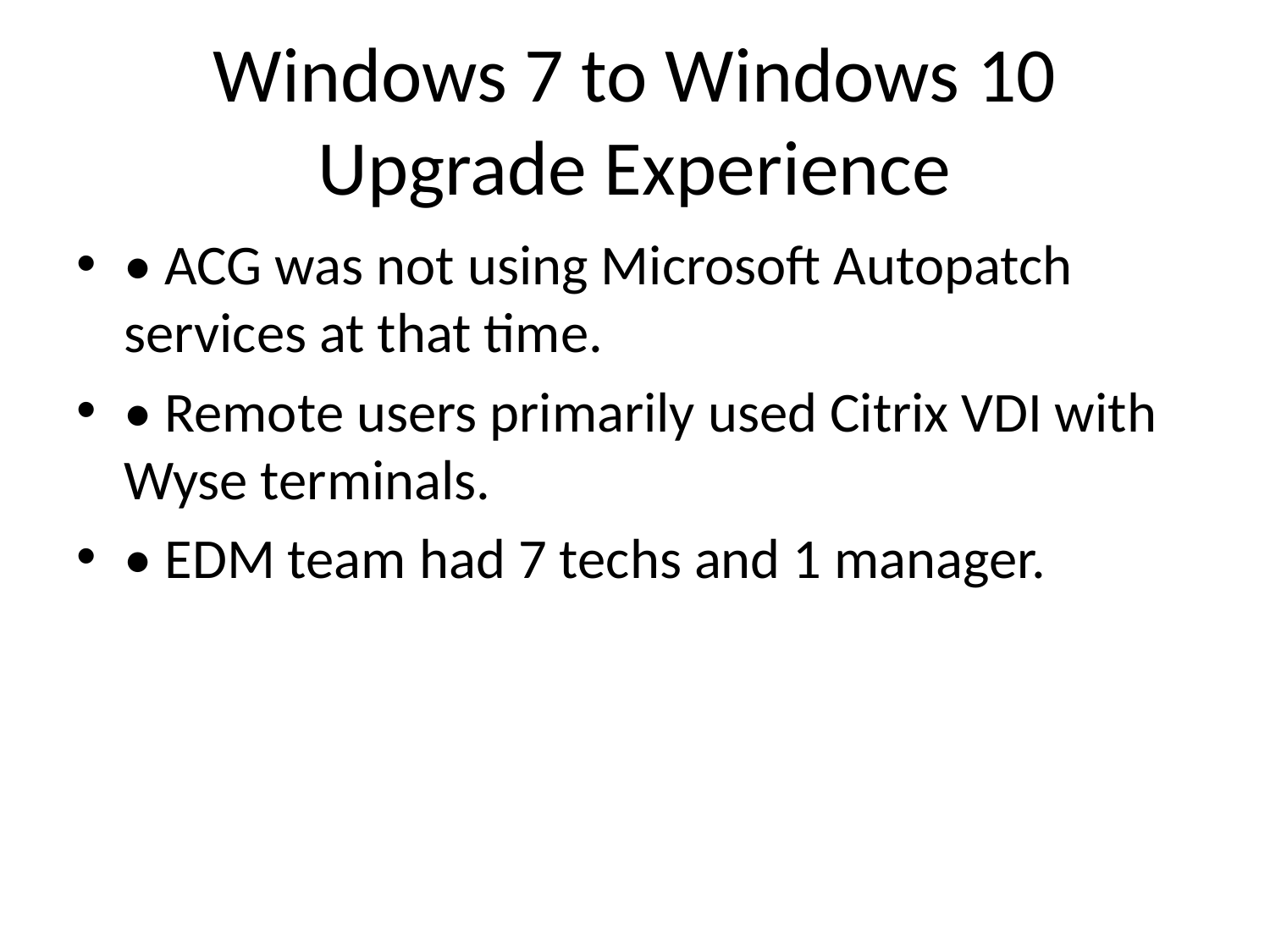

# Windows 7 to Windows 10 Upgrade Experience
• ACG was not using Microsoft Autopatch services at that time.
• Remote users primarily used Citrix VDI with Wyse terminals.
• EDM team had 7 techs and 1 manager.